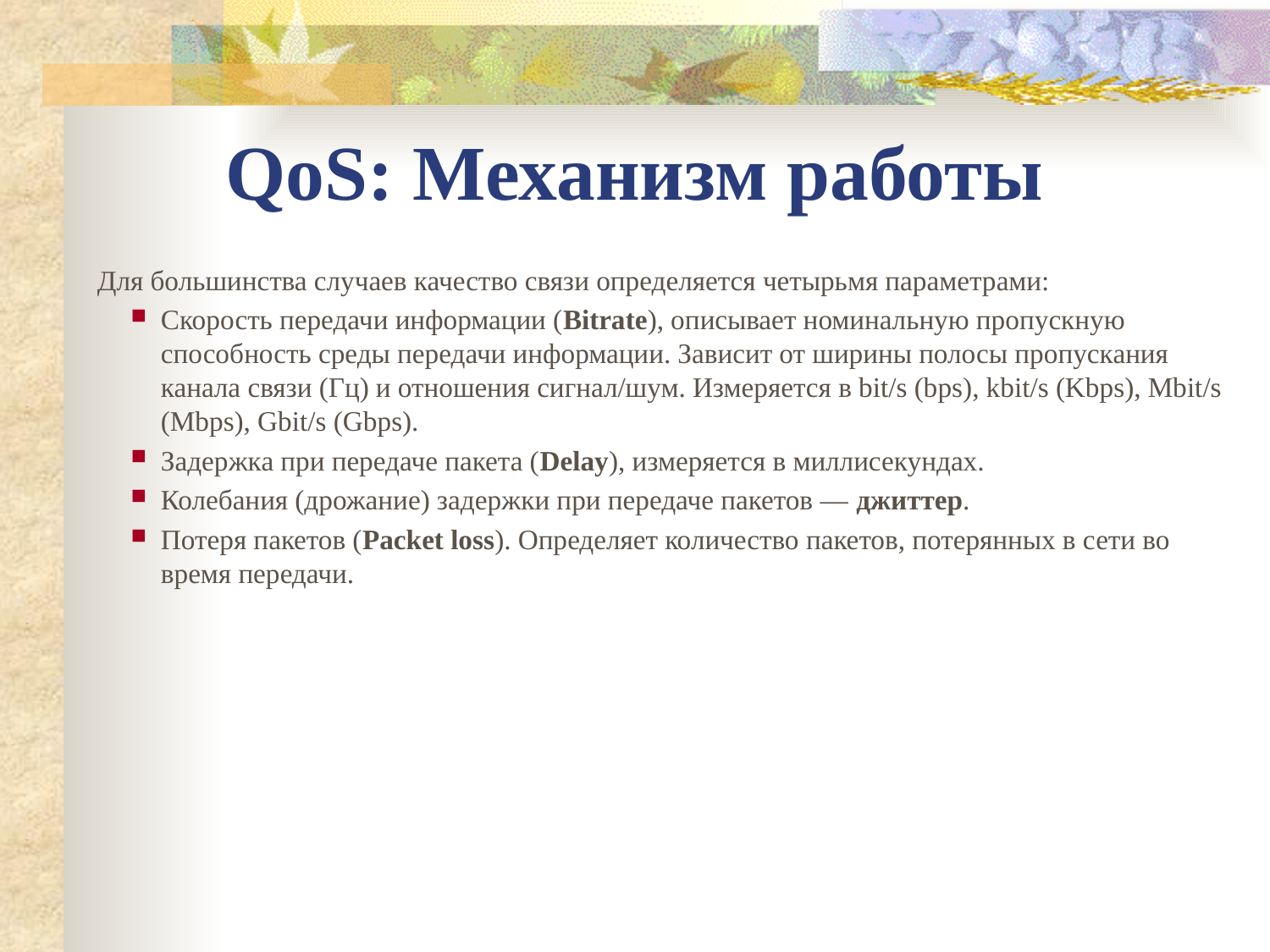

QoS: Механизм работы
Для большинства случаев качество связи определяется четырьмя параметрами:
Скорость передачи информации (Bitrate), описывает номинальную пропускную способность среды передачи информации. Зависит от ширины полосы пропускания канала связи (Гц) и отношения сигнал/шум. Измеряется в bit/s (bps), kbit/s (Kbps), Mbit/s (Mbps), Gbit/s (Gbps).
Задержка при передаче пакета (Delay), измеряется в миллисекундах.
Колебания (дрожание) задержки при передаче пакетов — джиттер.
Потеря пакетов (Packet loss). Определяет количество пакетов, потерянных в сети во время передачи.